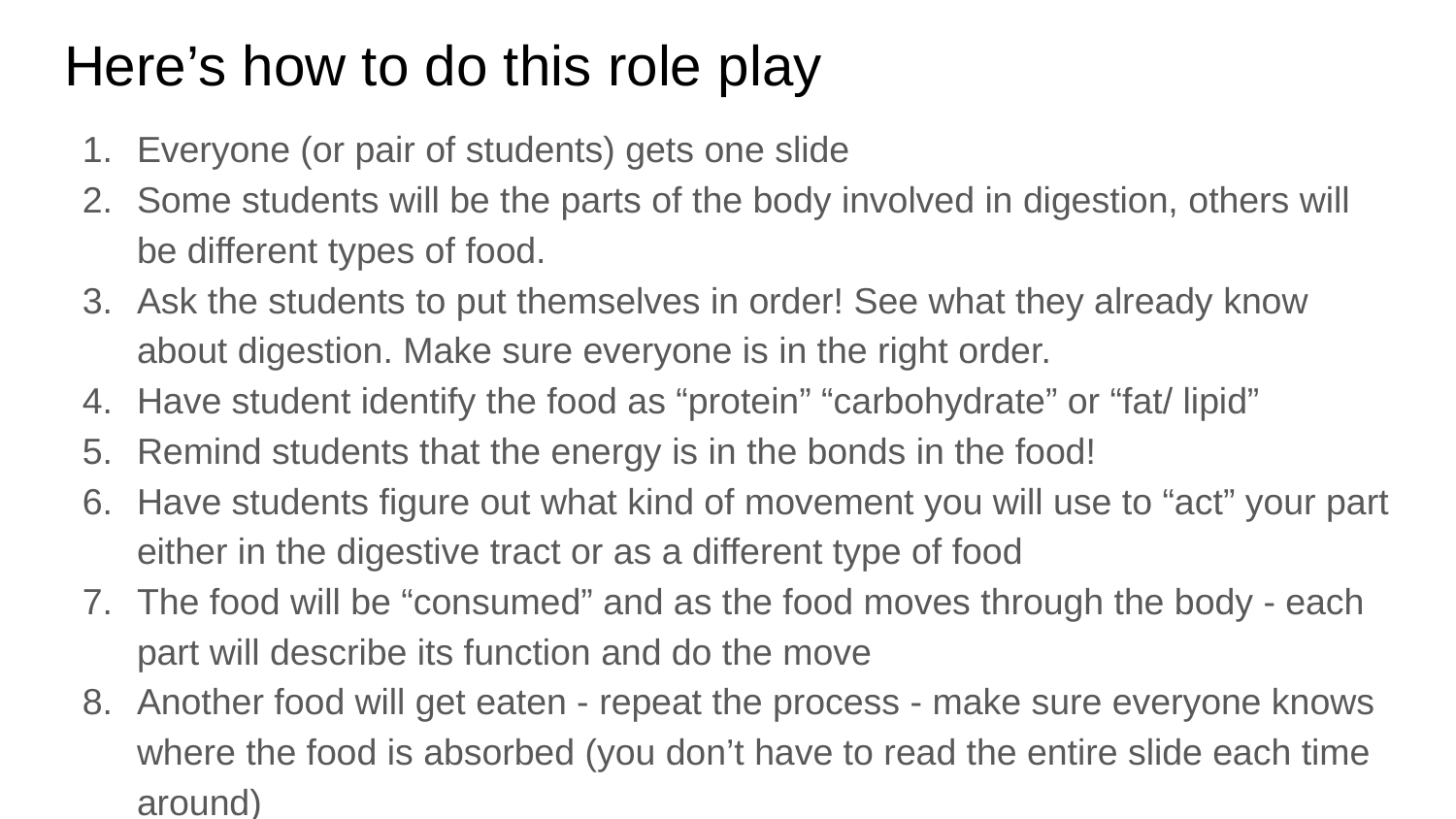

# Here’s how to do this role play
Everyone (or pair of students) gets one slide
Some students will be the parts of the body involved in digestion, others will be different types of food.
Ask the students to put themselves in order! See what they already know about digestion. Make sure everyone is in the right order.
Have student identify the food as “protein” “carbohydrate” or “fat/ lipid”
Remind students that the energy is in the bonds in the food!
Have students figure out what kind of movement you will use to “act” your part either in the digestive tract or as a different type of food
The food will be “consumed” and as the food moves through the body - each part will describe its function and do the move
Another food will get eaten - repeat the process - make sure everyone knows where the food is absorbed (you don’t have to read the entire slide each time around)